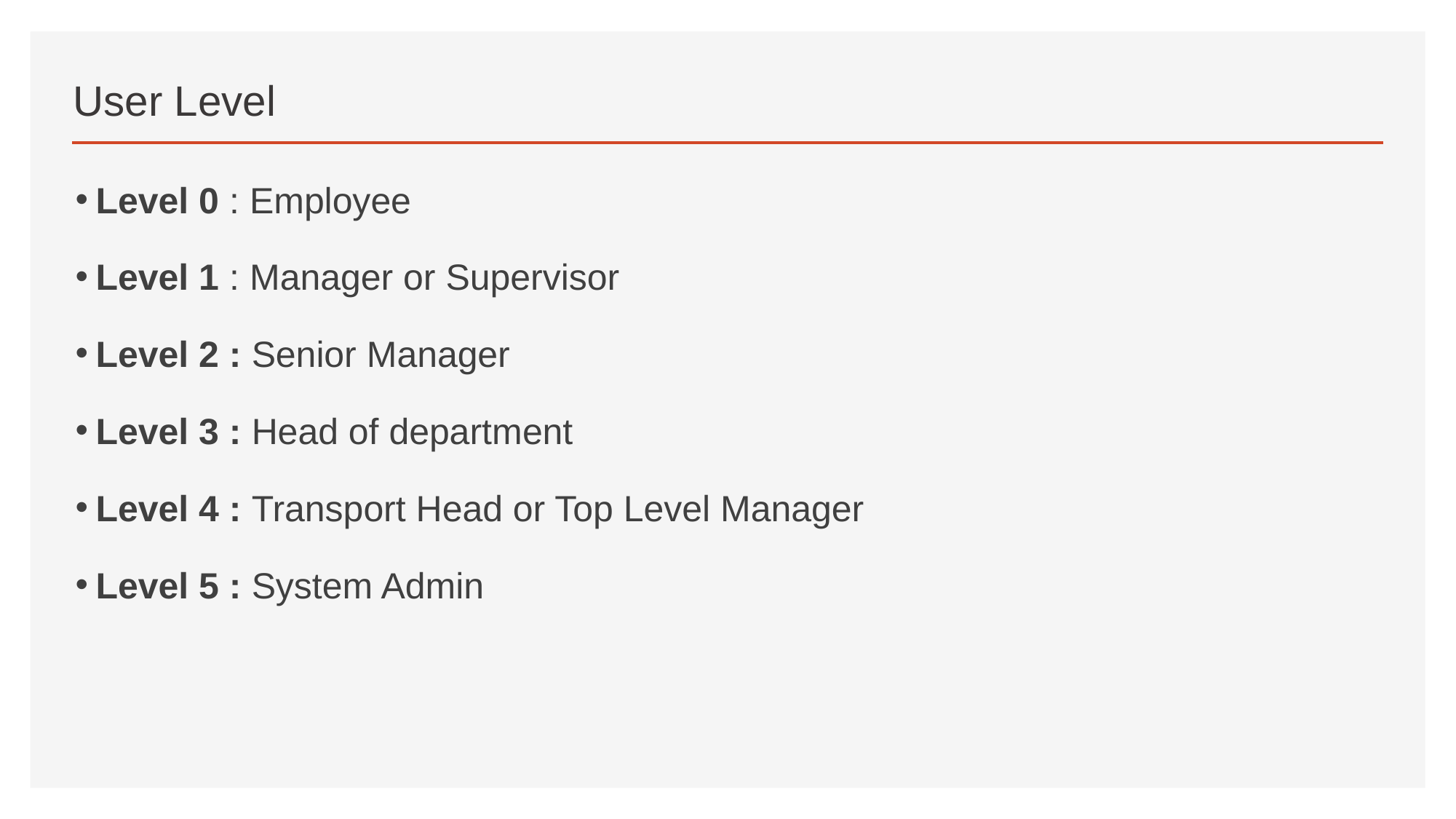

# User Level
Level 0 : Employee
Level 1 : Manager or Supervisor
Level 2 : Senior Manager
Level 3 : Head of department
Level 4 : Transport Head or Top Level Manager
Level 5 : System Admin